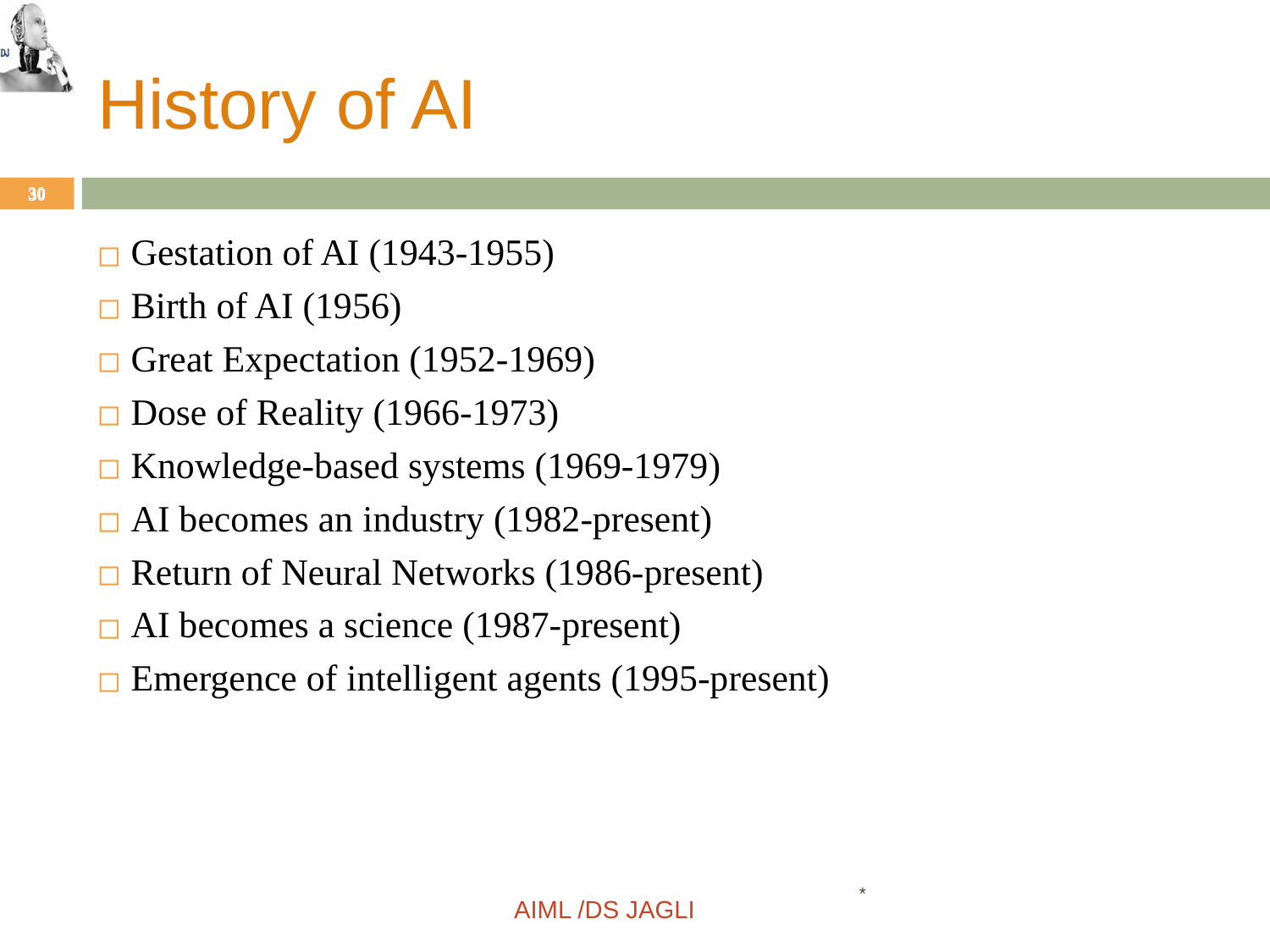

# History of AI
30
30
Gestation of AI (1943-1955)
Birth of AI (1956)
Great Expectation (1952-1969)
Dose of Reality (1966-1973)
Knowledge-based systems (1969-1979)
AI becomes an industry (1982-present)
Return of Neural Networks (1986-present)
AI becomes a science (1987-present)
Emergence of intelligent agents (1995-present)
*